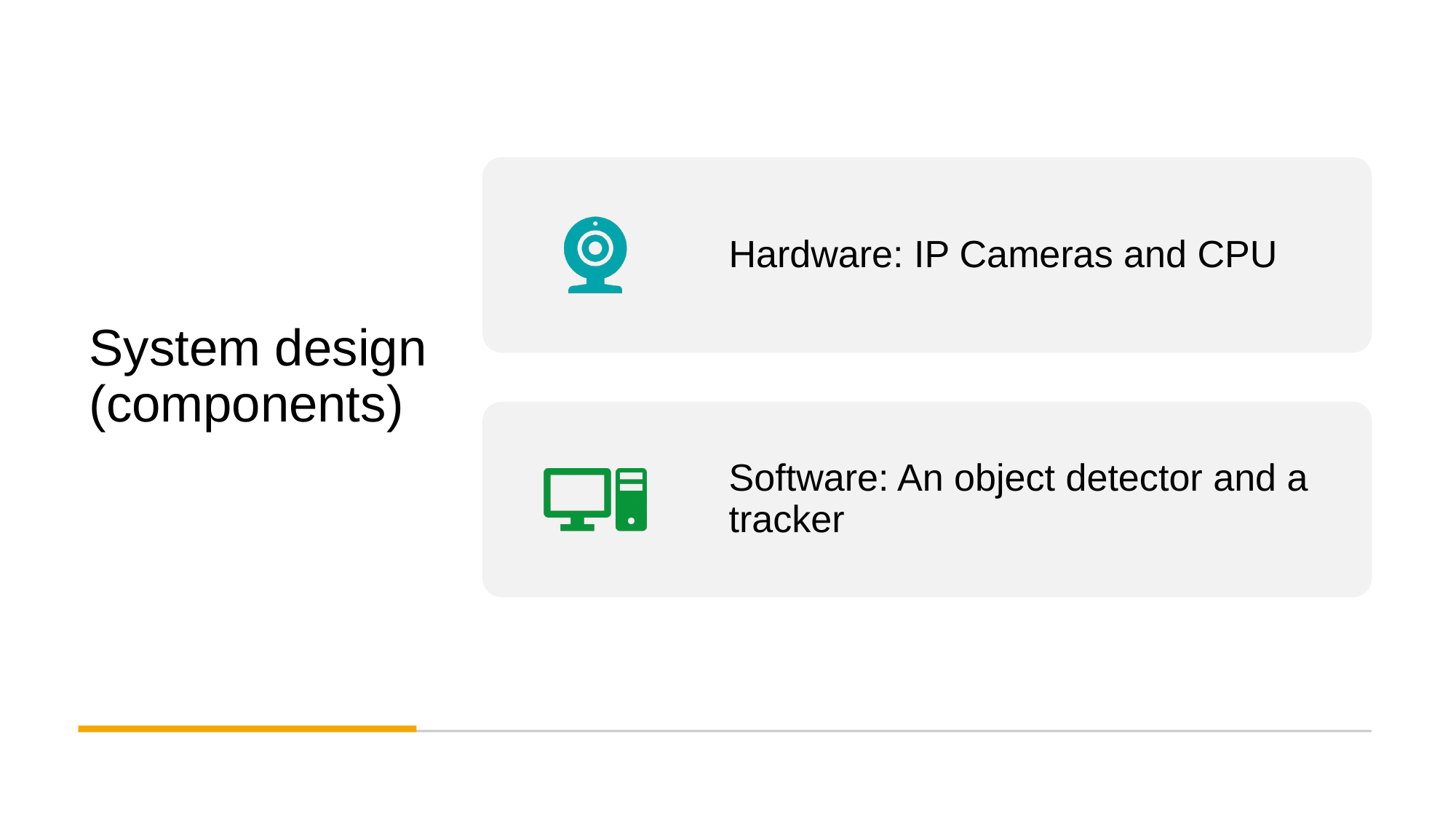

# System design  (components)
Hardware: IP Cameras and CPU
Software: An object detector and a tracker